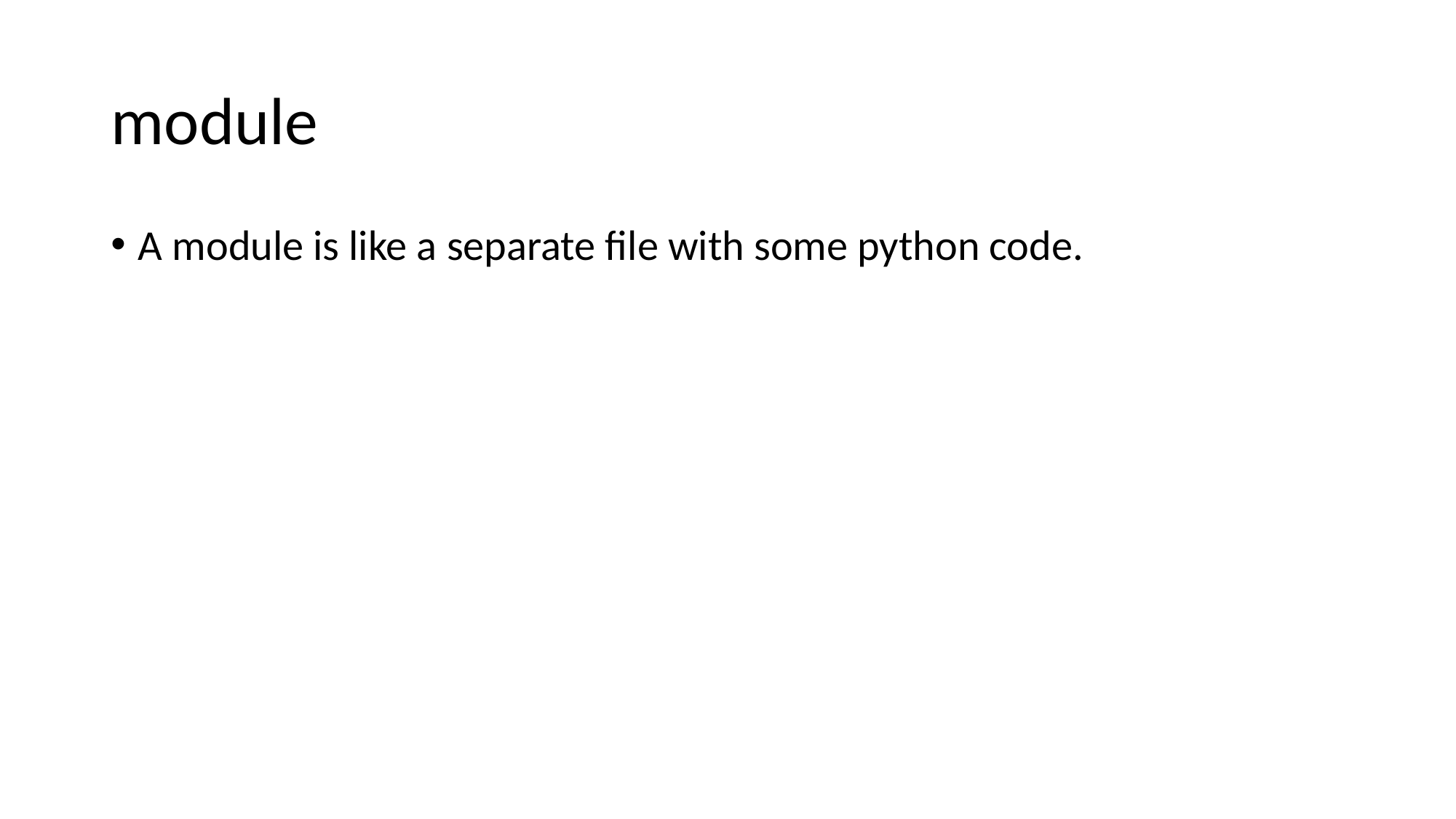

# module
A module is like a separate file with some python code.